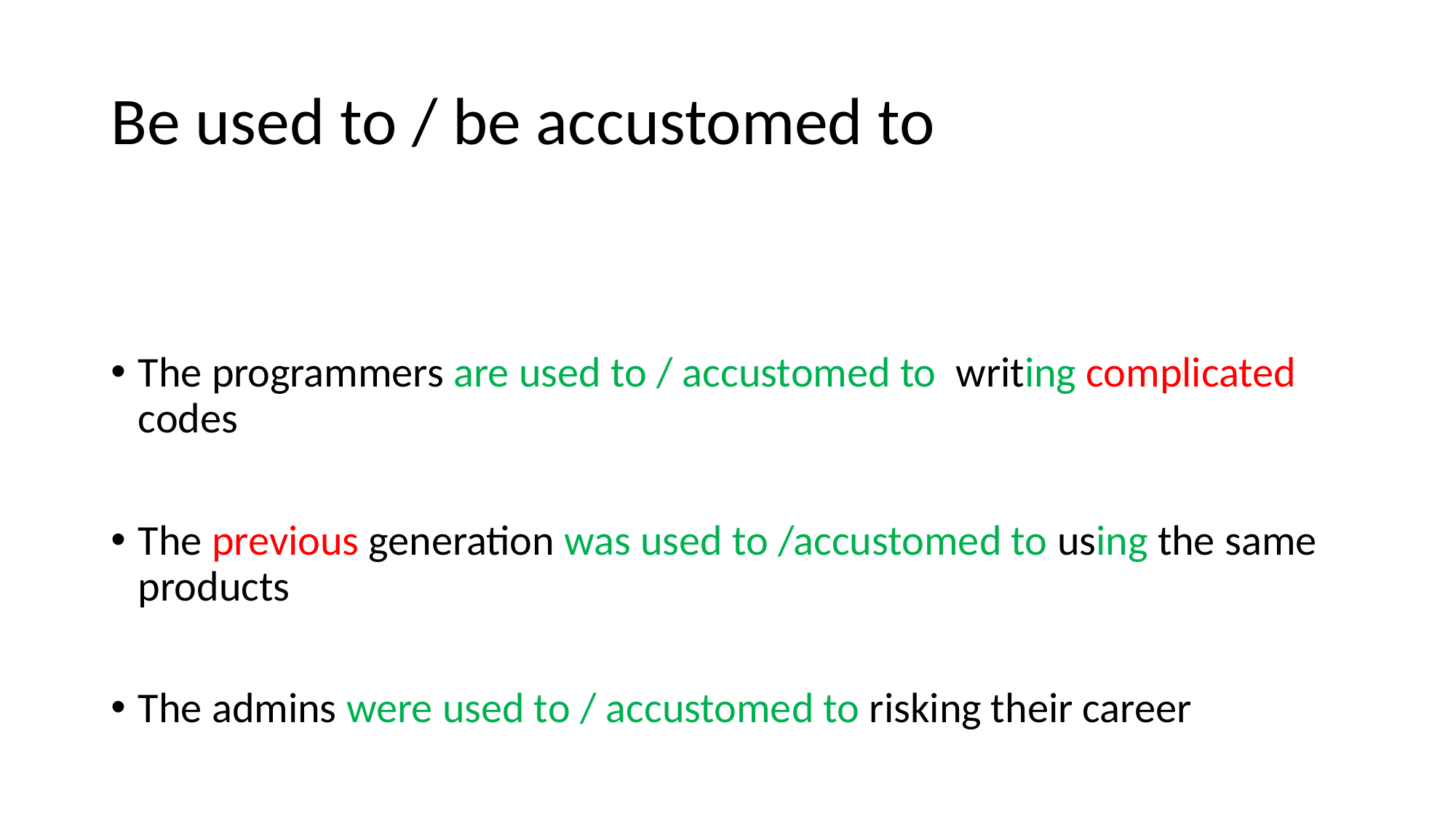

# Be used to / be accustomed to

The programmers are used to / accustomed to  writing complicated codes

The previous generation was used to /accustomed to using the same products

The admins were used to / accustomed to risking their career